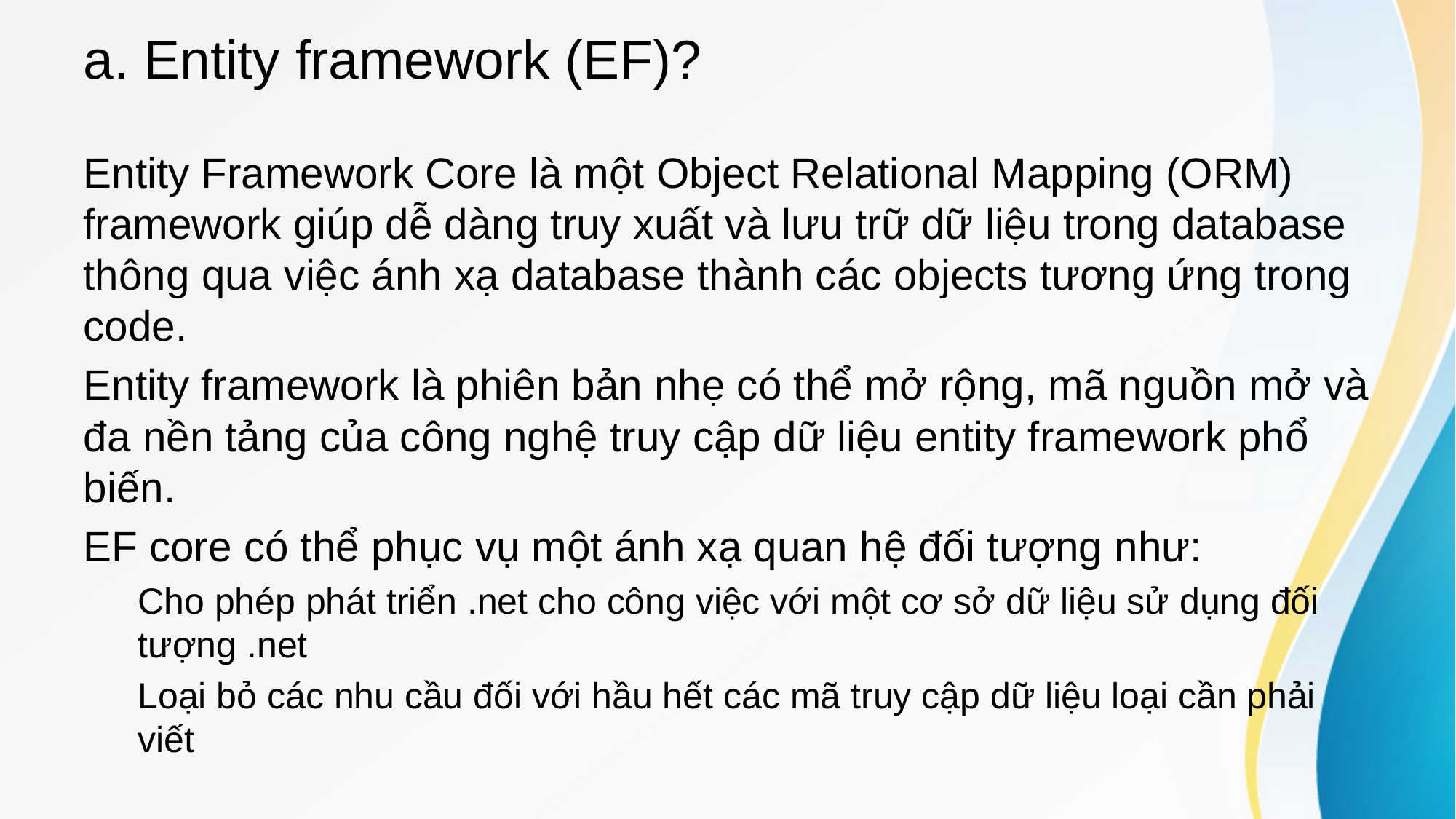

# a. Entity framework (EF)?
Entity Framework Core là một Object Relational Mapping (ORM) framework giúp dễ dàng truy xuất và lưu trữ dữ liệu trong database thông qua việc ánh xạ database thành các objects tương ứng trong code.
Entity framework là phiên bản nhẹ có thể mở rộng, mã nguồn mở và đa nền tảng của công nghệ truy cập dữ liệu entity framework phổ biến.
EF core có thể phục vụ một ánh xạ quan hệ đối tượng như:
Cho phép phát triển .net cho công việc với một cơ sở dữ liệu sử dụng đối tượng .net
Loại bỏ các nhu cầu đối với hầu hết các mã truy cập dữ liệu loại cần phải viết